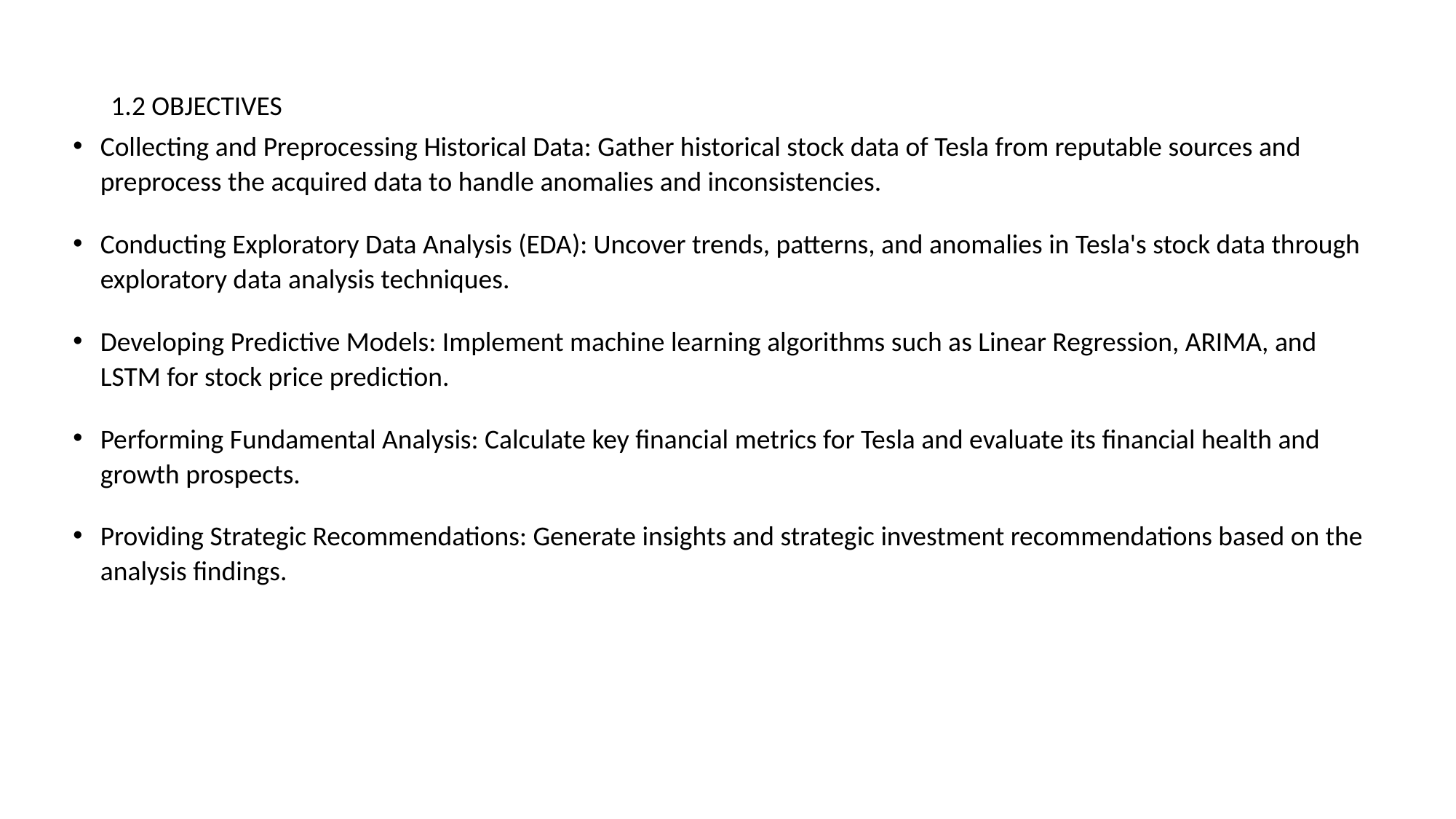

# 1.2 OBJECTIVES
Collecting and Preprocessing Historical Data: Gather historical stock data of Tesla from reputable sources and preprocess the acquired data to handle anomalies and inconsistencies.
Conducting Exploratory Data Analysis (EDA): Uncover trends, patterns, and anomalies in Tesla's stock data through exploratory data analysis techniques.
Developing Predictive Models: Implement machine learning algorithms such as Linear Regression, ARIMA, and LSTM for stock price prediction.
Performing Fundamental Analysis: Calculate key financial metrics for Tesla and evaluate its financial health and growth prospects.
Providing Strategic Recommendations: Generate insights and strategic investment recommendations based on the analysis findings.